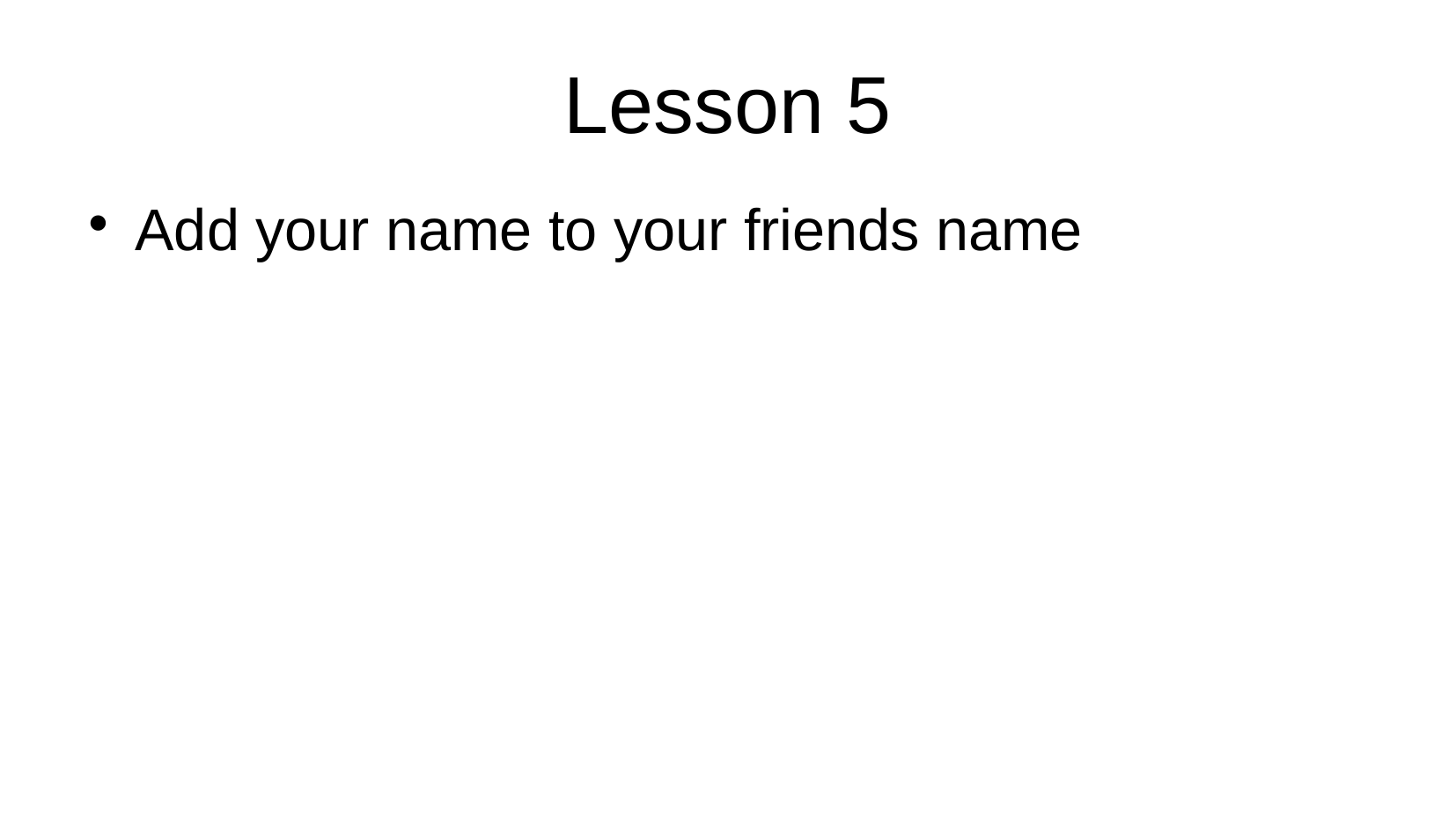

Lesson 5
Add your name to your friends name